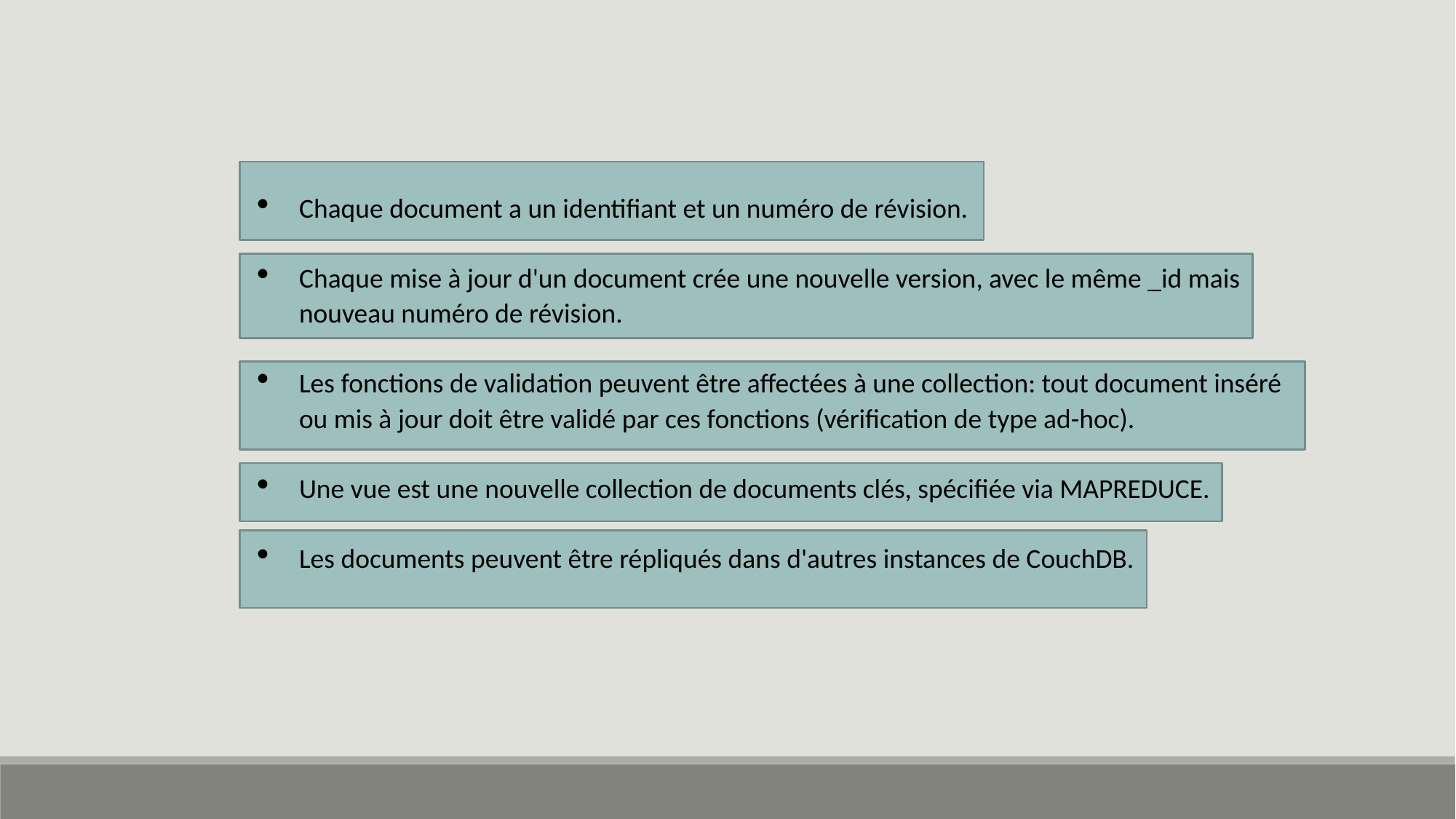

Chaque document a un identifiant et un numéro de révision.

Chaque mise à jour d'un document crée une nouvelle version, avec le même _id mais nouveau numéro de révision.

Les fonctions de validation peuvent être affectées à une collection: tout document inséré ou mis à jour doit être validé par ces fonctions (vérification de type ad-hoc).

Une vue est une nouvelle collection de documents clés, spécifiée via MAPREDUCE.

Les documents peuvent être répliqués dans d'autres instances de CouchDB.